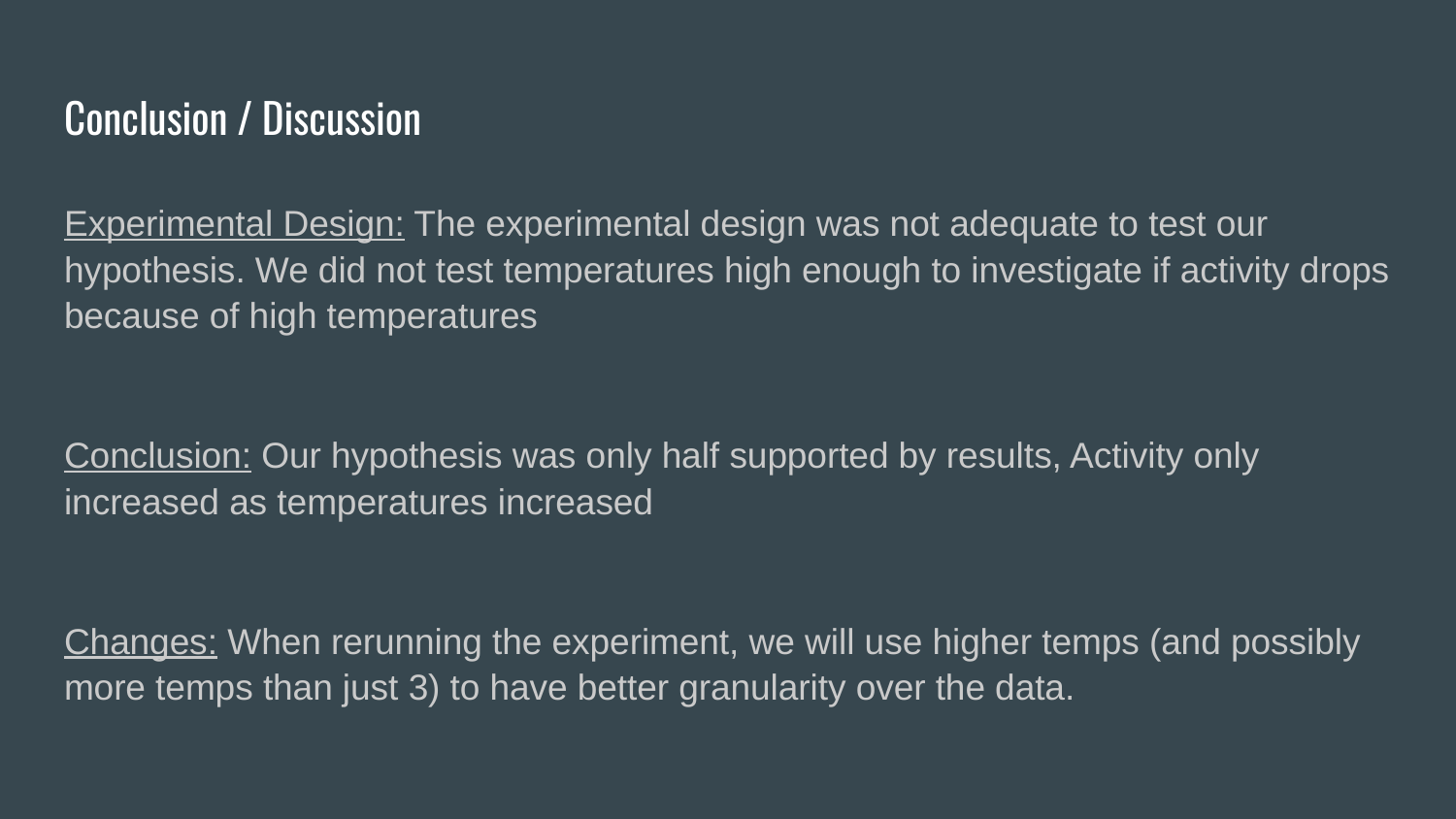

# Conclusion / Discussion

Experimental Design: The experimental design was not adequate to test our hypothesis. We did not test temperatures high enough to investigate if activity drops because of high temperatures

Conclusion: Our hypothesis was only half supported by results, Activity only increased as temperatures increased

Changes: When rerunning the experiment, we will use higher temps (and possibly more temps than just 3) to have better granularity over the data.